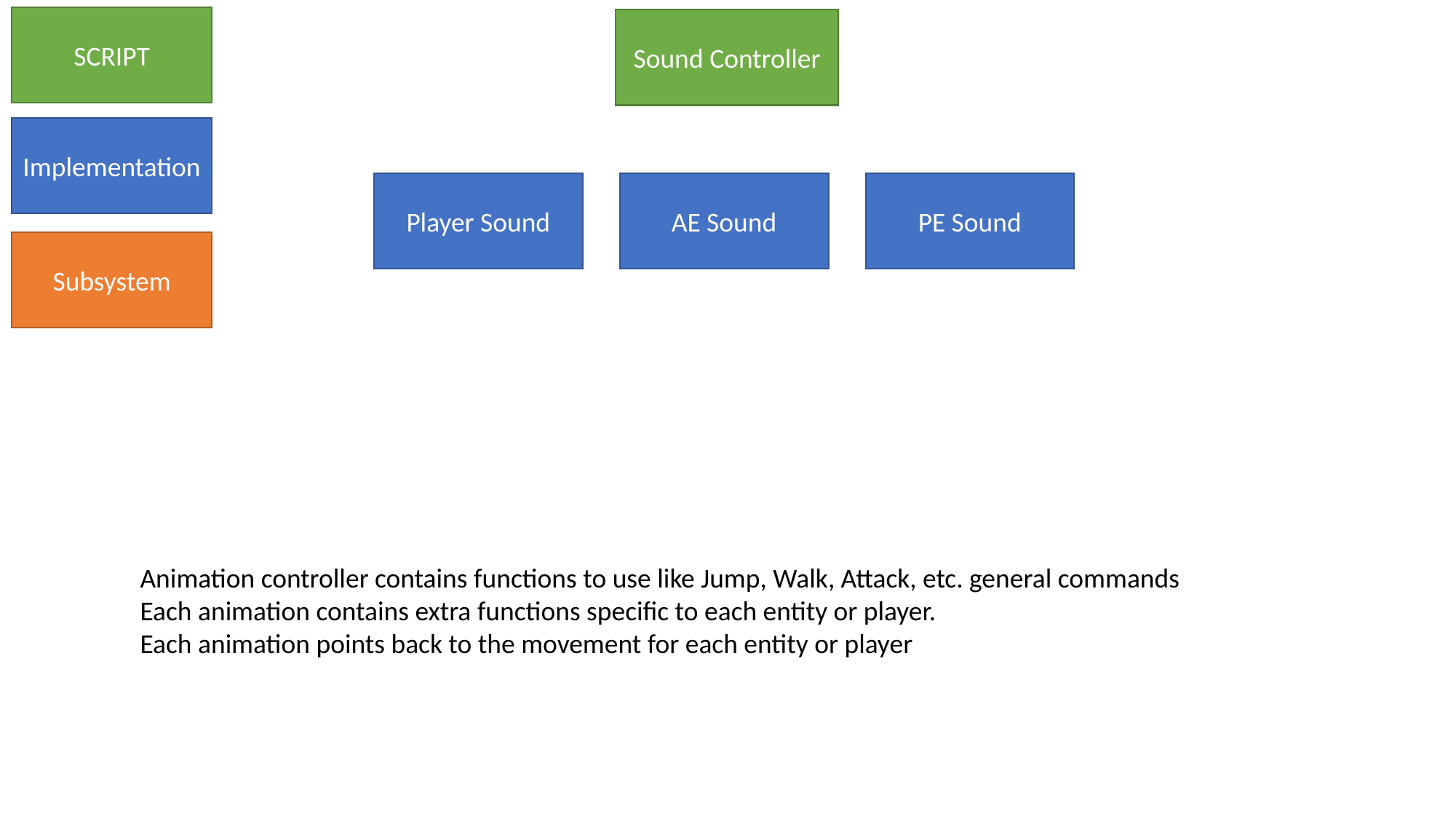

SCRIPT
Sound Controller
Implementation
Player Sound
AE Sound
PE Sound
Subsystem
Animation controller contains functions to use like Jump, Walk, Attack, etc. general commands
Each animation contains extra functions specific to each entity or player.
Each animation points back to the movement for each entity or player